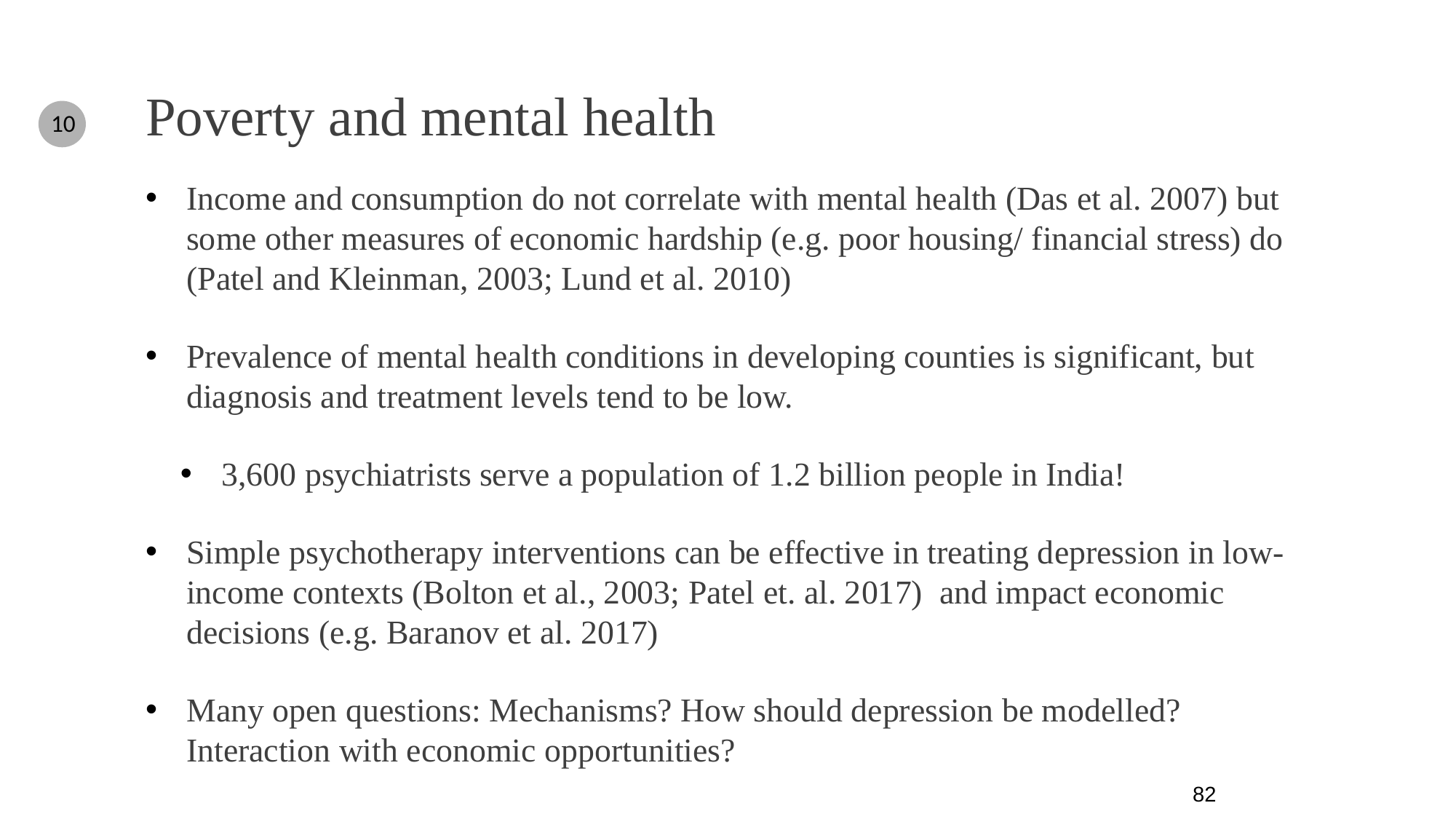

Poverty and mental health

10
Income and consumption do not correlate with mental health (Das et al. 2007) but some other measures of economic hardship (e.g. poor housing/ financial stress) do (Patel and Kleinman, 2003; Lund et al. 2010)
Prevalence of mental health conditions in developing counties is significant, but diagnosis and treatment levels tend to be low.
3,600 psychiatrists serve a population of 1.2 billion people in India!
Simple psychotherapy interventions can be effective in treating depression in low-income contexts (Bolton et al., 2003; Patel et. al. 2017)  and impact economic decisions (e.g. Baranov et al. 2017)
Many open questions: Mechanisms? How should depression be modelled? Interaction with economic opportunities?
82